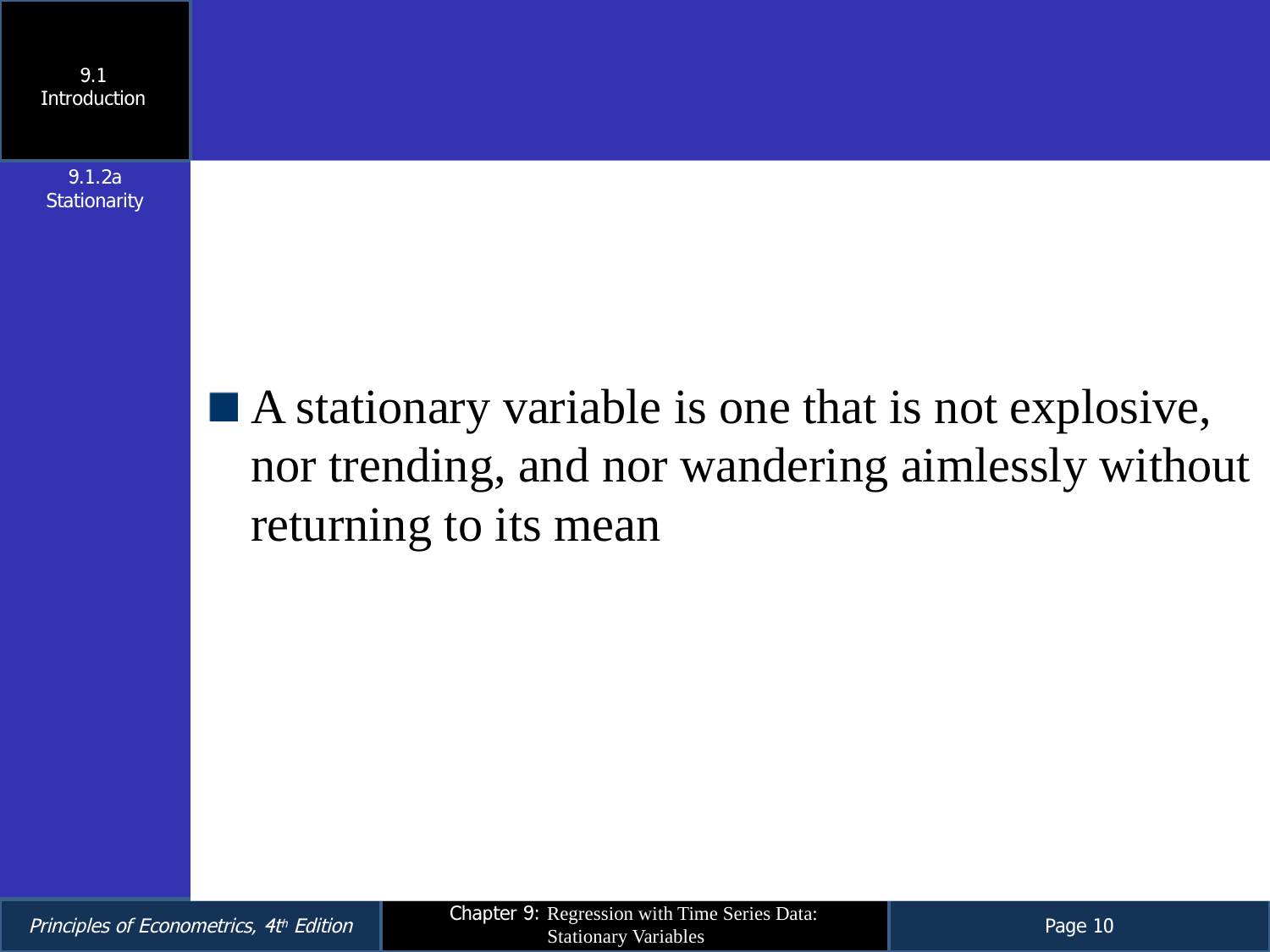

9.1
Introduction
9.1.2a
Stationarity

A stationary variable is one that is not explosive, nor trending, and nor wandering aimlessly without returning to its mean